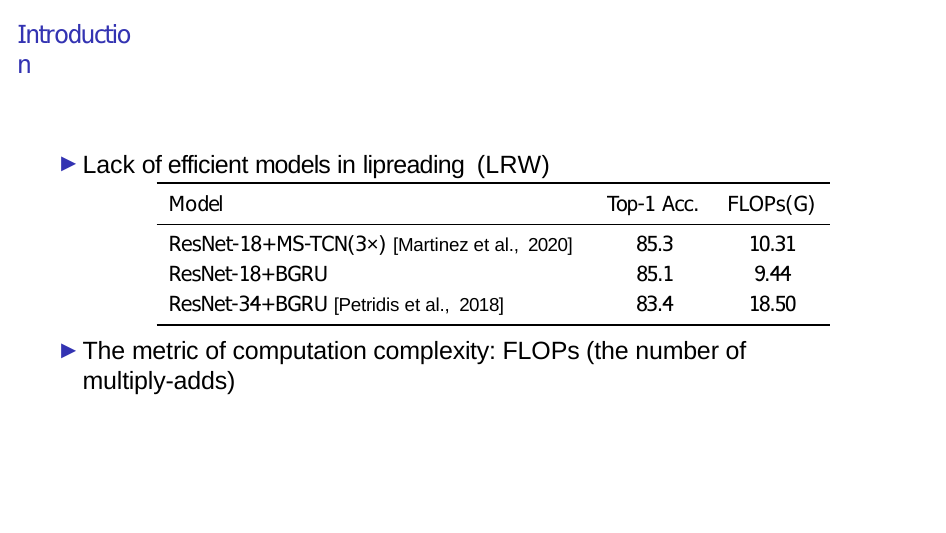

# Introduction
Lack of efficient models in lipreading (LRW)

Model
Top-1 Acc.
FLOPs(G)
ResNet-18+MS-TCN(3×) [Martinez et al., 2020]
ResNet-18+BGRU
ResNet-34+BGRU [Petridis et al., 2018]
85.3
85.1
83.4
10.31
9.44
18.50

The metric of computation complexity: FLOPs (the number of multiply-adds)